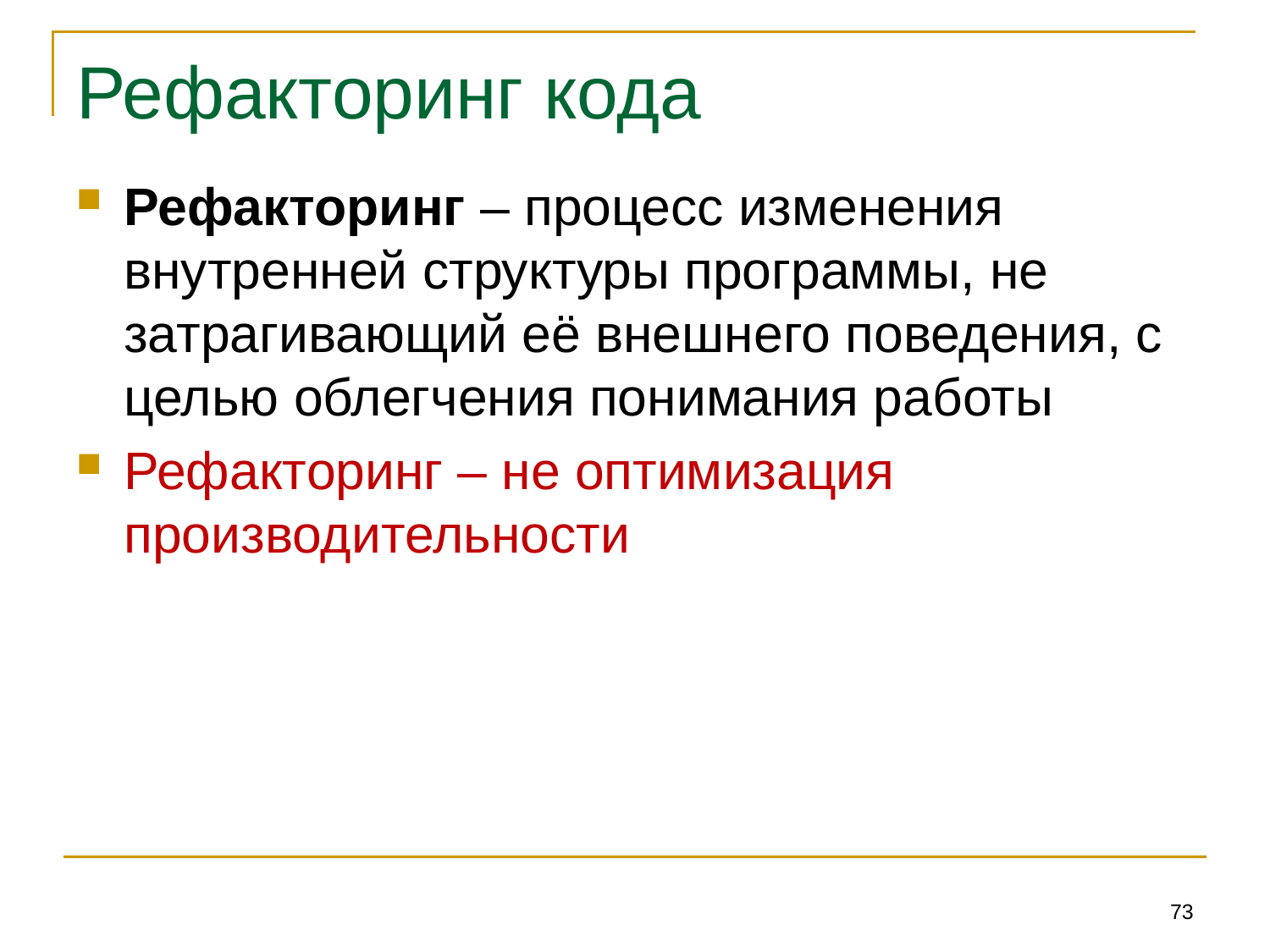

# Рефакторинг кода
Рефакторинг – процесс изменения внутренней структуры программы, не затрагивающий её внешнего поведения, с целью облегчения понимания работы
Рефакторинг – не оптимизация производительности

73